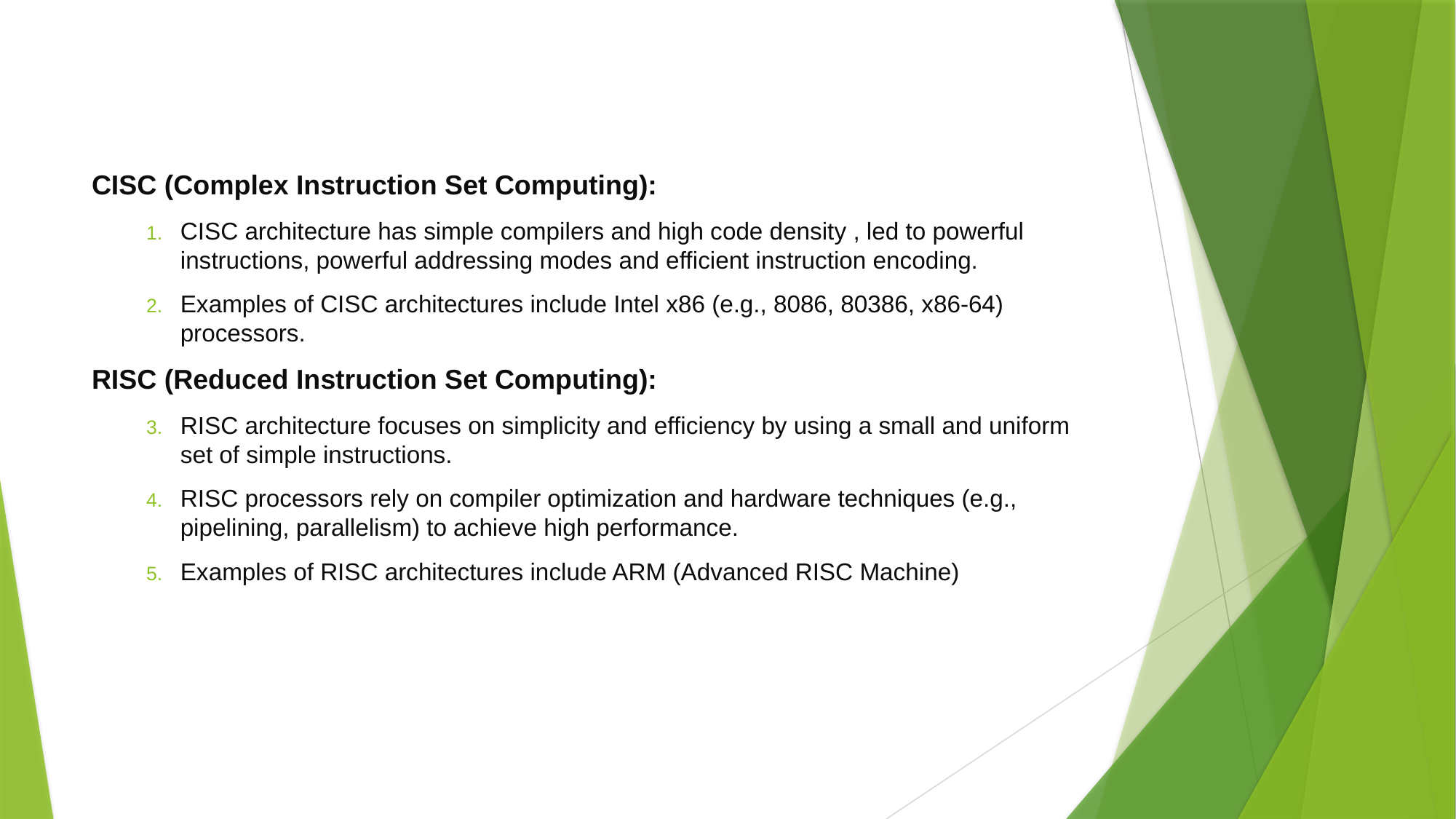

CISC (Complex Instruction Set Computing):
CISC architecture has simple compilers and high code density , led to powerful instructions, powerful addressing modes and efficient instruction encoding.
Examples of CISC architectures include Intel x86 (e.g., 8086, 80386, x86-64) processors.
RISC (Reduced Instruction Set Computing):
RISC architecture focuses on simplicity and efficiency by using a small and uniform set of simple instructions.
RISC processors rely on compiler optimization and hardware techniques (e.g., pipelining, parallelism) to achieve high performance.
Examples of RISC architectures include ARM (Advanced RISC Machine)